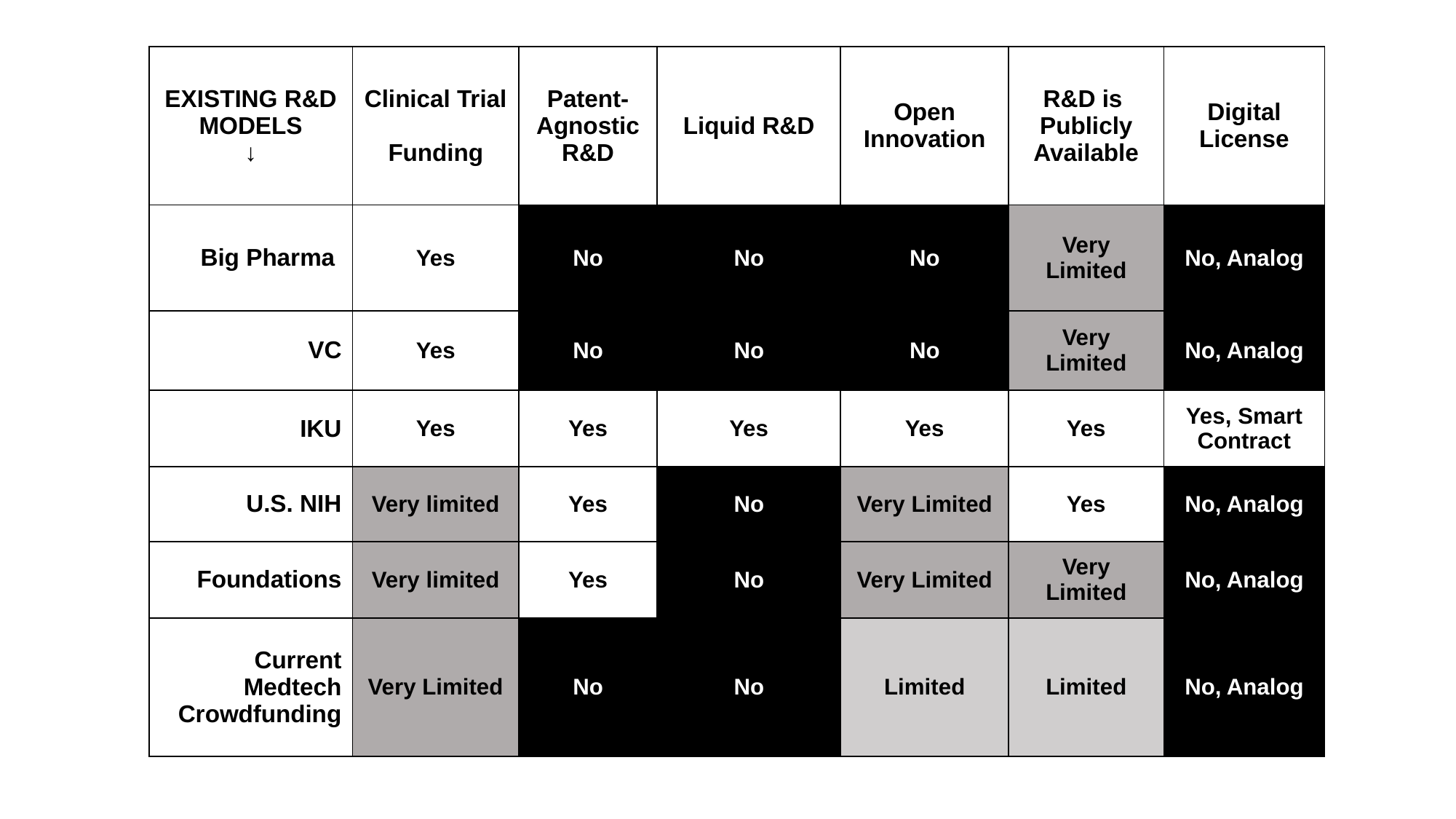

| EXISTING R&D MODELS ↓ | Clinical Trial Funding | Patent-Agnostic R&D | Liquid R&D | Open Innovation | R&D is Publicly Available | Digital License |
| --- | --- | --- | --- | --- | --- | --- |
| Big Pharma | Yes | No | No | No | Very Limited | No, Analog |
| VC | Yes | No | No | No | Very Limited | No, Analog |
| IKU | Yes | Yes | Yes | Yes | Yes | Yes, Smart Contract |
| U.S. NIH | Very limited | Yes | No | Very Limited | Yes | No, Analog |
| Foundations | Very limited | Yes | No | Very Limited | Very Limited | No, Analog |
| Current Medtech Crowdfunding | Very Limited | No | No | Limited | Limited | No, Analog |